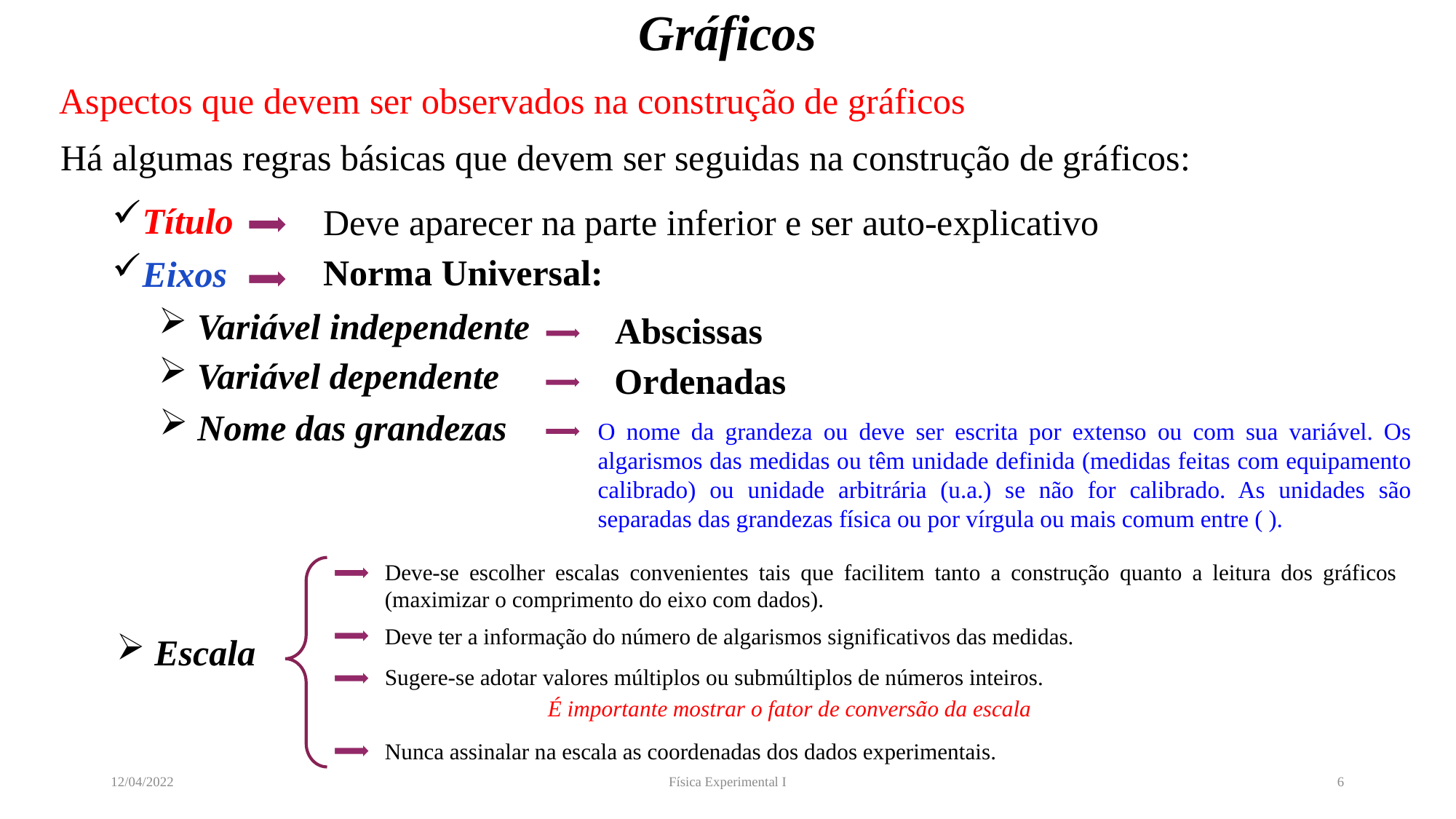

# Gráficos
Aspectos que devem ser observados na construção de gráficos
Há algumas regras básicas que devem ser seguidas na construção de gráficos:
Título
Deve aparecer na parte inferior e ser auto-explicativo

Norma Universal:
Eixos

 Variável independente
Abscissas

 Variável dependente
Ordenadas

 Nome das grandezas
O nome da grandeza ou deve ser escrita por extenso ou com sua variável. Os algarismos das medidas ou têm unidade definida (medidas feitas com equipamento calibrado) ou unidade arbitrária (u.a.) se não for calibrado. As unidades são separadas das grandezas física ou por vírgula ou mais comum entre ( ).

Deve-se escolher escalas convenientes tais que facilitem tanto a construção quanto a leitura dos gráficos (maximizar o comprimento do eixo com dados).

Deve ter a informação do número de algarismos significativos das medidas.
 Escala

Sugere-se adotar valores múltiplos ou submúltiplos de números inteiros.

É importante mostrar o fator de conversão da escala
Nunca assinalar na escala as coordenadas dos dados experimentais.

12/04/2022
Física Experimental I
6